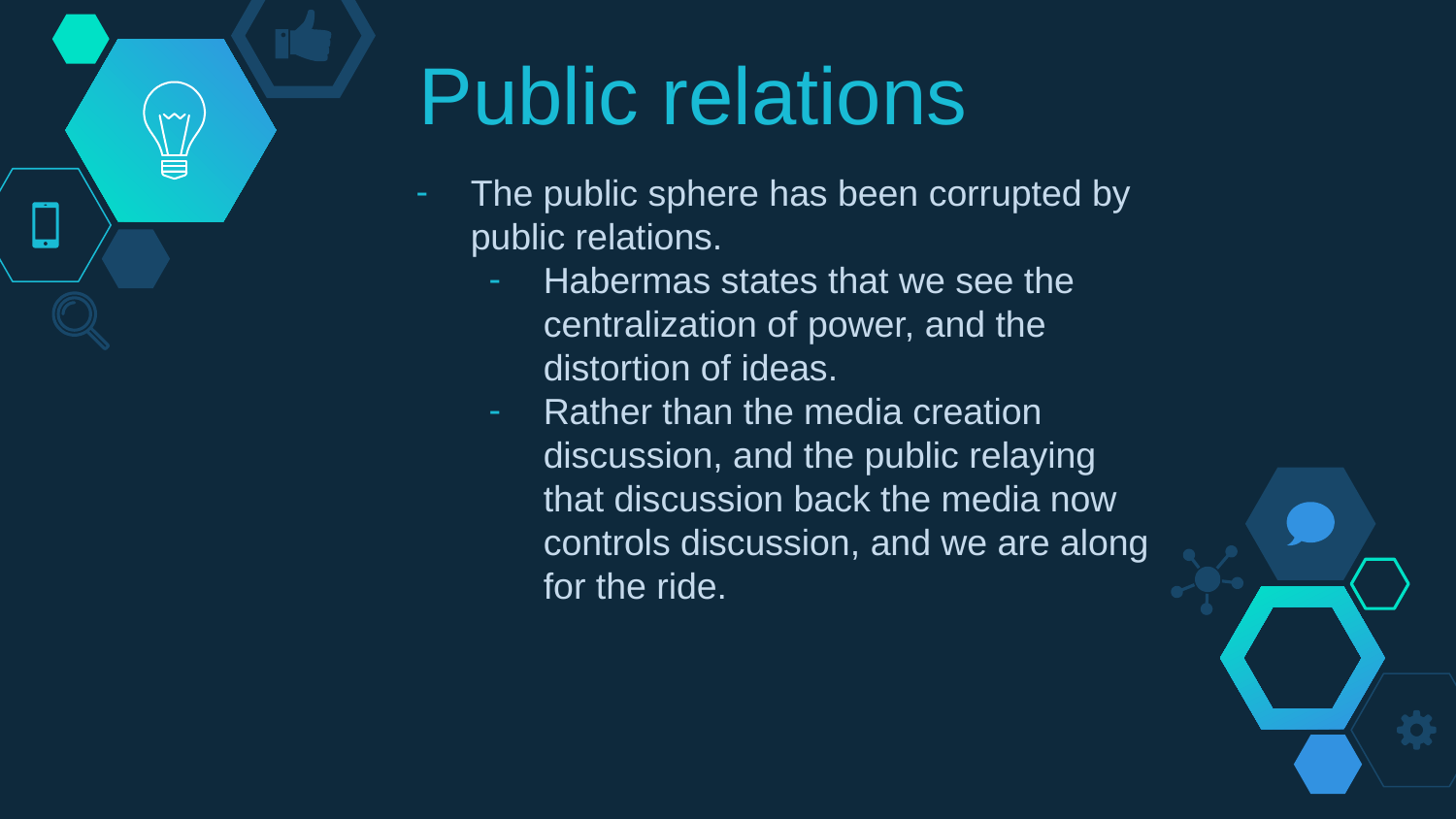

# Public relations
The public sphere has been corrupted by public relations.
Habermas states that we see the centralization of power, and the distortion of ideas.
Rather than the media creation discussion, and the public relaying that discussion back the media now controls discussion, and we are along for the ride.